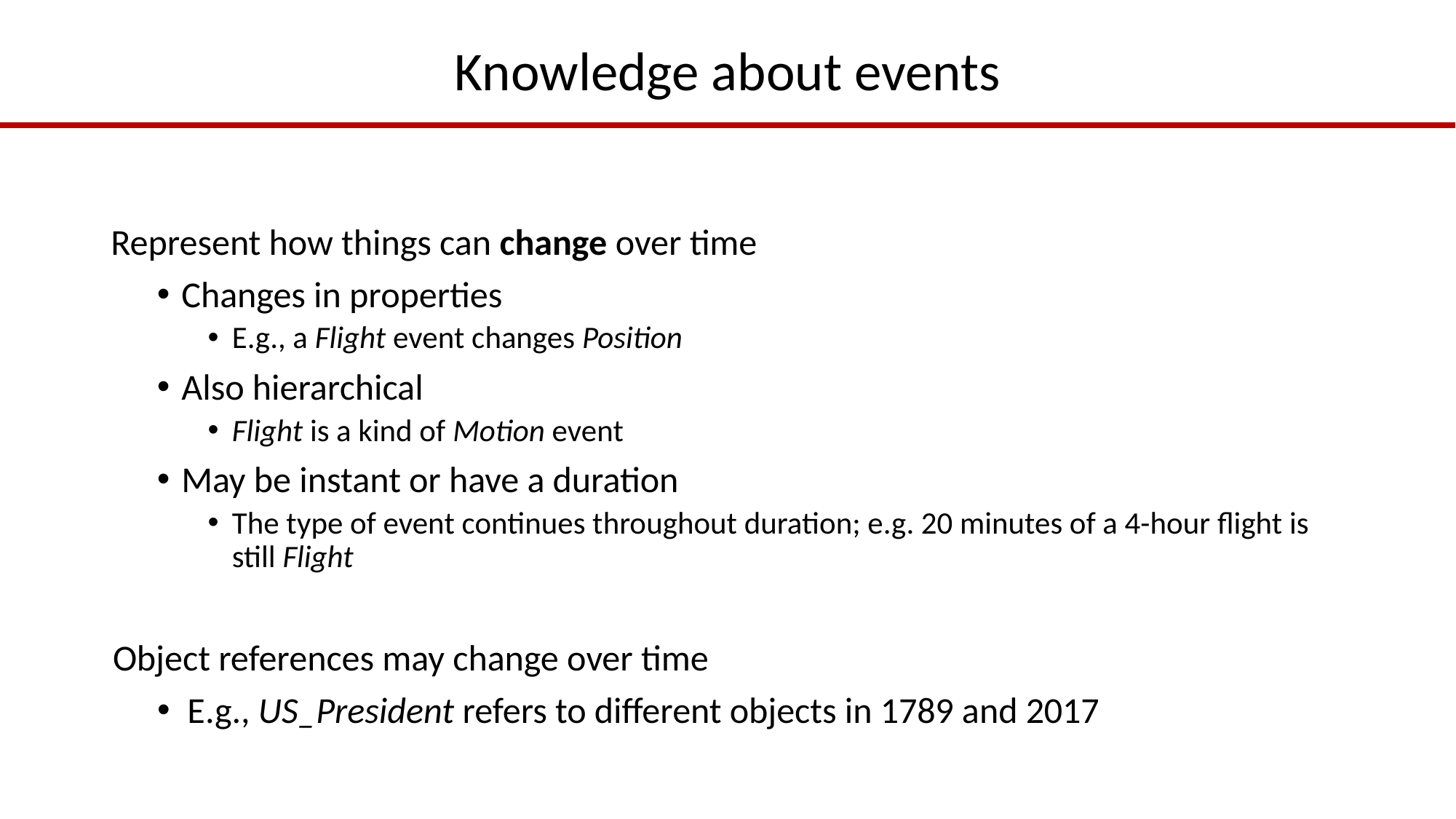

# Knowledge about events
Represent how things can change over time
Changes in properties
E.g., a Flight event changes Position
Also hierarchical
Flight is a kind of Motion event
May be instant or have a duration
The type of event continues throughout duration; e.g. 20 minutes of a 4-hour flight is still Flight

Object references may change over time
E.g., US_President refers to different objects in 1789 and 2017